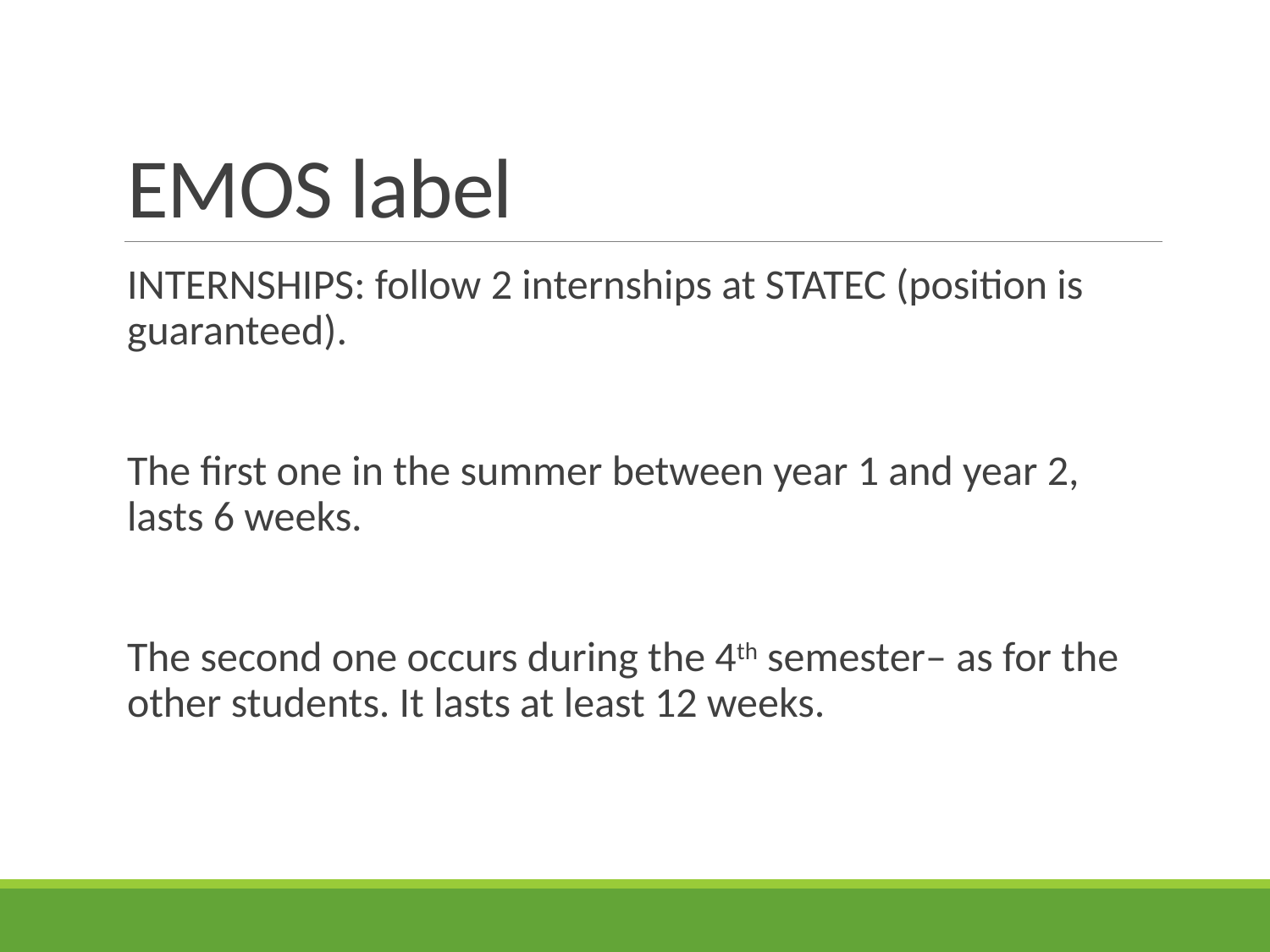

# EMOS label
INTERNSHIPS: follow 2 internships at STATEC (position is guaranteed).

The first one in the summer between year 1 and year 2, lasts 6 weeks.

The second one occurs during the 4th semester– as for the other students. It lasts at least 12 weeks.